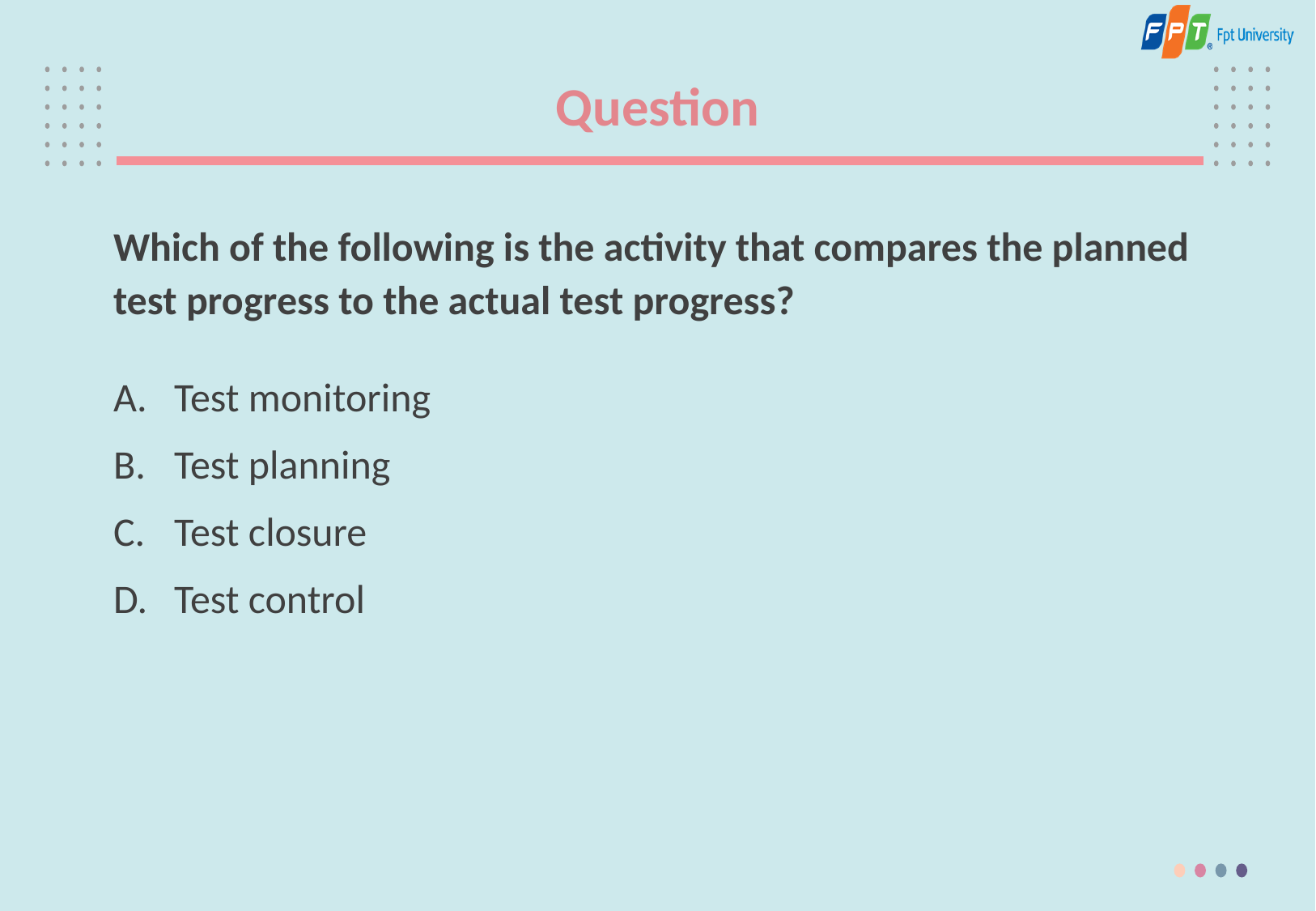

# Question
Which of the following is the activity that compares the planned test progress to the actual test progress?
Test monitoring
Test planning
Test closure
Test control